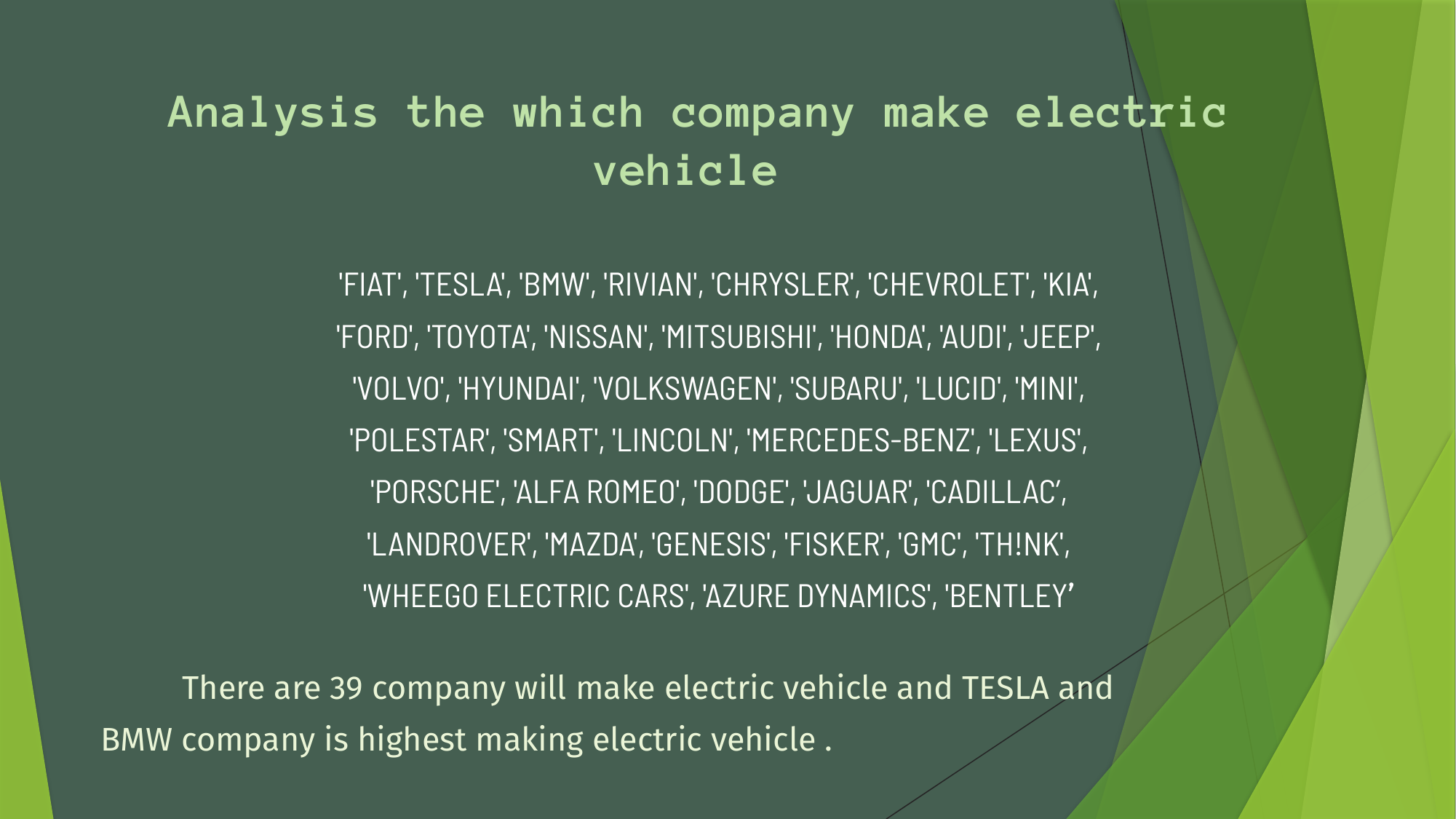

# Analysis the which company make electric vehicle
'FIAT', 'TESLA', 'BMW', 'RIVIAN', 'CHRYSLER', 'CHEVROLET', 'KIA',
'FORD', 'TOYOTA', 'NISSAN', 'MITSUBISHI', 'HONDA', 'AUDI', 'JEEP',
'VOLVO', 'HYUNDAI', 'VOLKSWAGEN', 'SUBARU', 'LUCID', 'MINI',
'POLESTAR', 'SMART', 'LINCOLN', 'MERCEDES-BENZ', 'LEXUS',
'PORSCHE', 'ALFA ROMEO', 'DODGE', 'JAGUAR', 'CADILLAC’,
'LANDROVER', 'MAZDA', 'GENESIS', 'FISKER', 'GMC', 'TH!NK',
'WHEEGO ELECTRIC CARS', 'AZURE DYNAMICS', 'BENTLEY’

	There are 39 company will make electric vehicle and TESLA and
 BMW company is highest making electric vehicle .